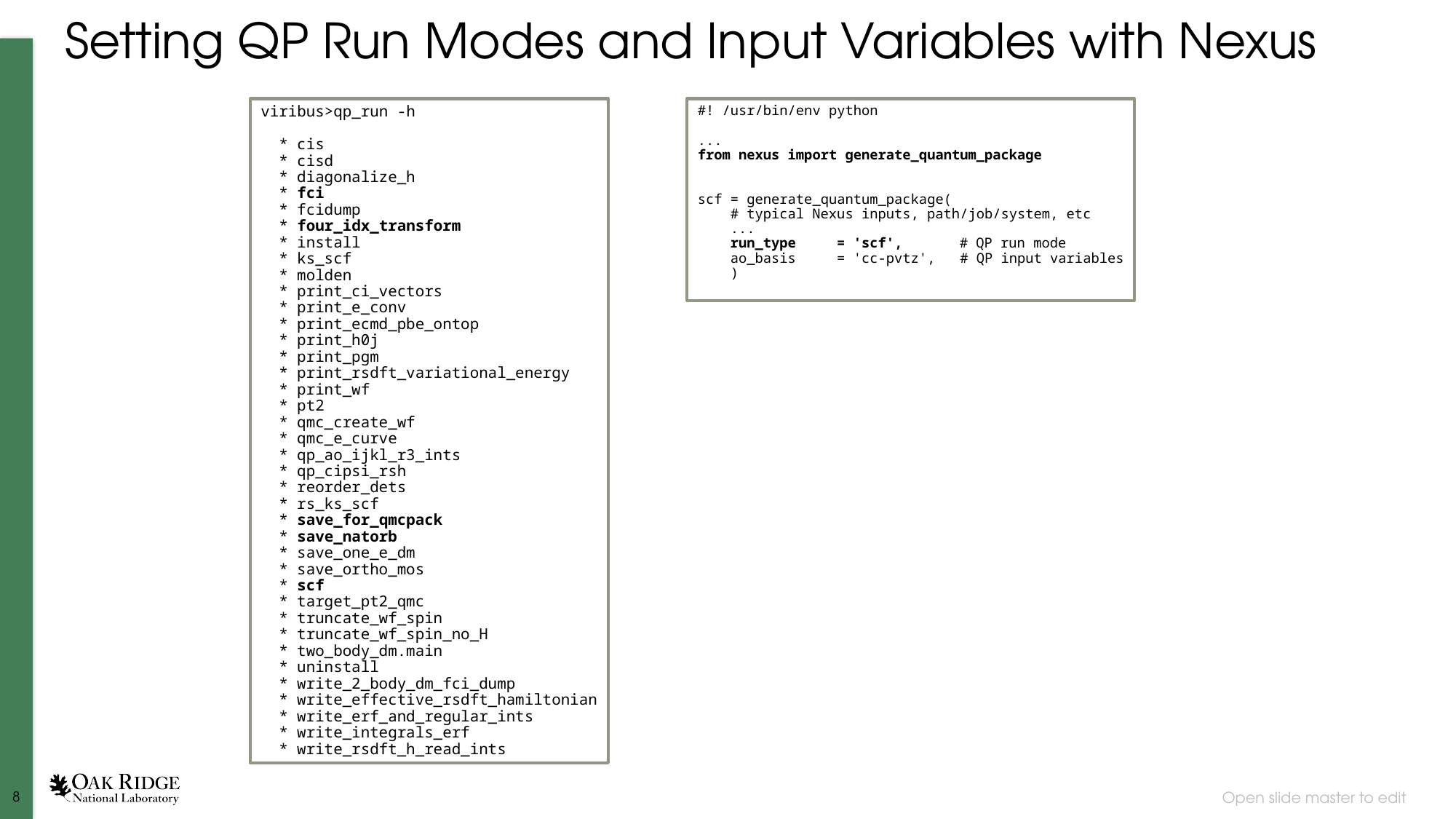

# Setting QP Run Modes and Input Variables with Nexus
viribus>qp_run -h

  * cis
  * cisd
  * diagonalize_h
  * fci
  * fcidump
  * four_idx_transform
  * install
  * ks_scf
  * molden
  * print_ci_vectors
  * print_e_conv
  * print_ecmd_pbe_ontop
  * print_h0j
  * print_pgm
  * print_rsdft_variational_energy
  * print_wf
  * pt2
  * qmc_create_wf
  * qmc_e_curve
  * qp_ao_ijkl_r3_ints
  * qp_cipsi_rsh
  * reorder_dets
  * rs_ks_scf
  * save_for_qmcpack
  * save_natorb
  * save_one_e_dm
  * save_ortho_mos
  * scf
  * target_pt2_qmc
  * truncate_wf_spin
  * truncate_wf_spin_no_H
  * two_body_dm.main
  * uninstall
  * write_2_body_dm_fci_dump
  * write_effective_rsdft_hamiltonian
  * write_erf_and_regular_ints
  * write_integrals_erf
  * write_rsdft_h_read_ints
#! /usr/bin/env python

...
from nexus import generate_quantum_package

scf = generate_quantum_package(
    # typical Nexus inputs, path/job/system, etc
    ...
    run_type     = 'scf',       # QP run mode
    ao_basis     = 'cc-pvtz',   # QP input variables
    )